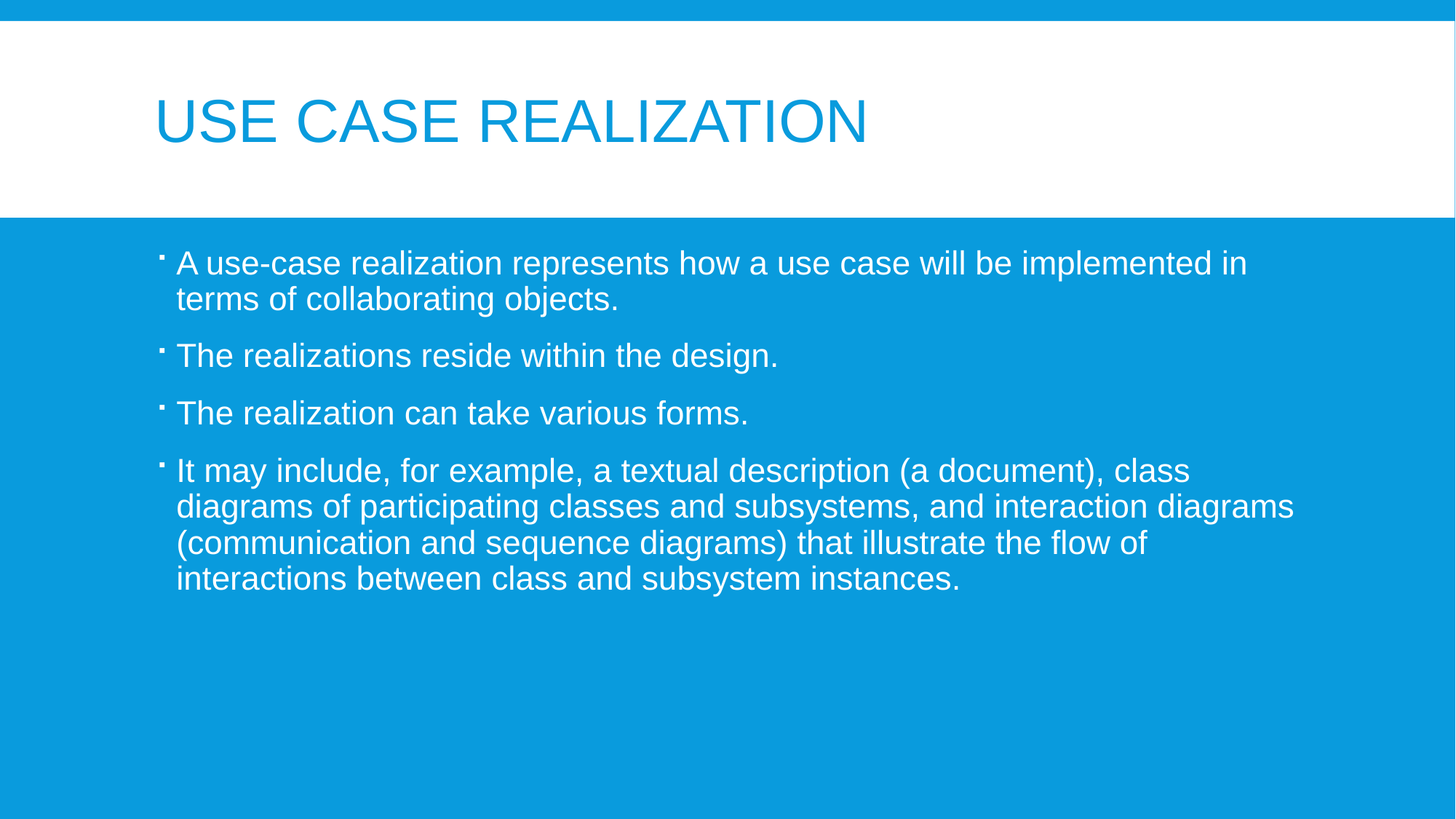

# Use case realization
A use-case realization represents how a use case will be implemented in terms of collaborating objects.
The realizations reside within the design.
The realization can take various forms.
It may include, for example, a textual description (a document), class diagrams of participating classes and subsystems, and interaction diagrams (communication and sequence diagrams) that illustrate the flow of interactions between class and subsystem instances.